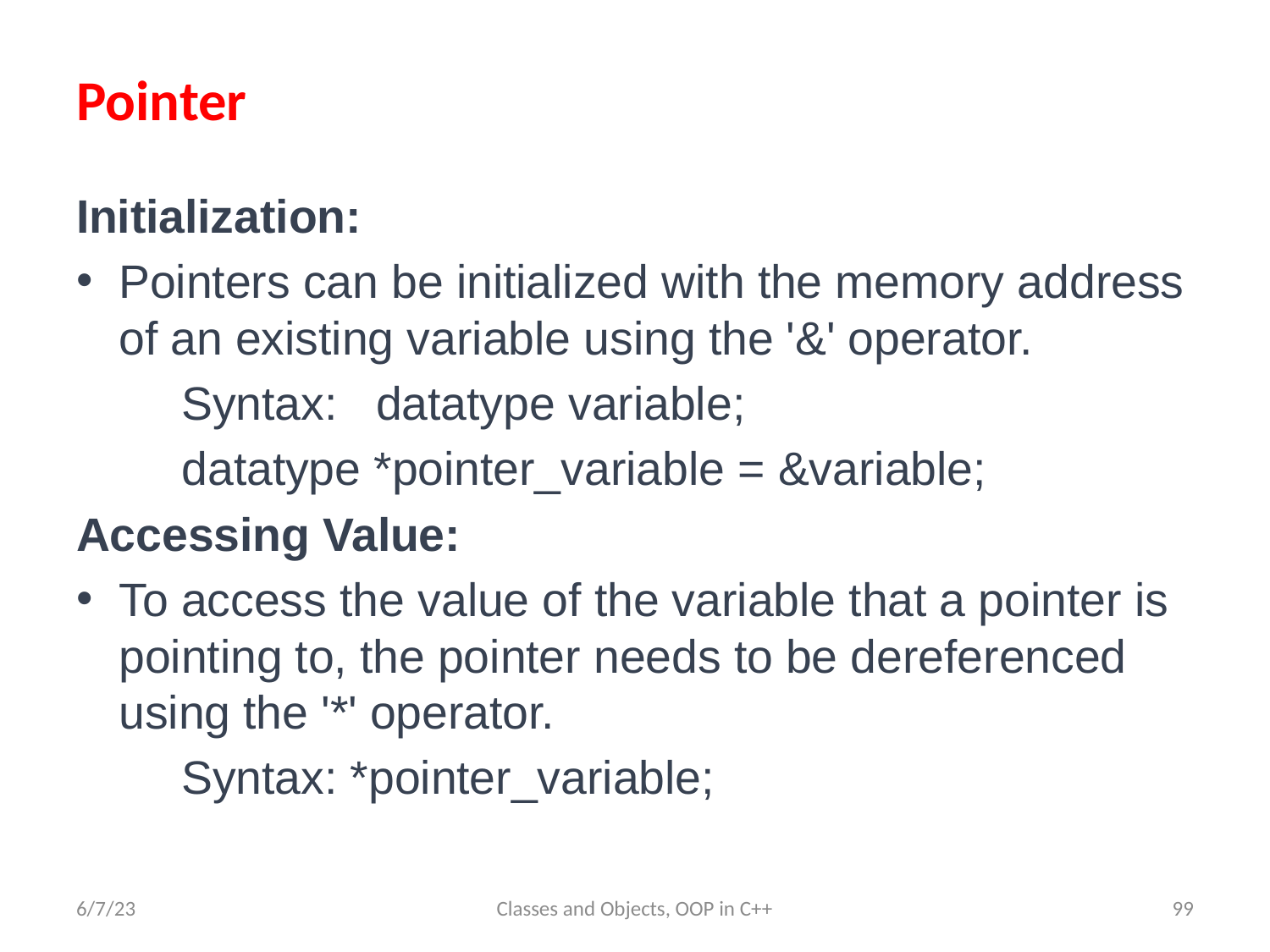

# Pointer
Initialization:
Pointers can be initialized with the memory address of an existing variable using the '&' operator.
	Syntax:   datatype variable;
		datatype *pointer_variable = &variable;
Accessing Value:
To access the value of the variable that a pointer is pointing to, the pointer needs to be dereferenced using the '*' operator.
	Syntax: *pointer_variable;

6/7/23
Classes and Objects, OOP in C++
99